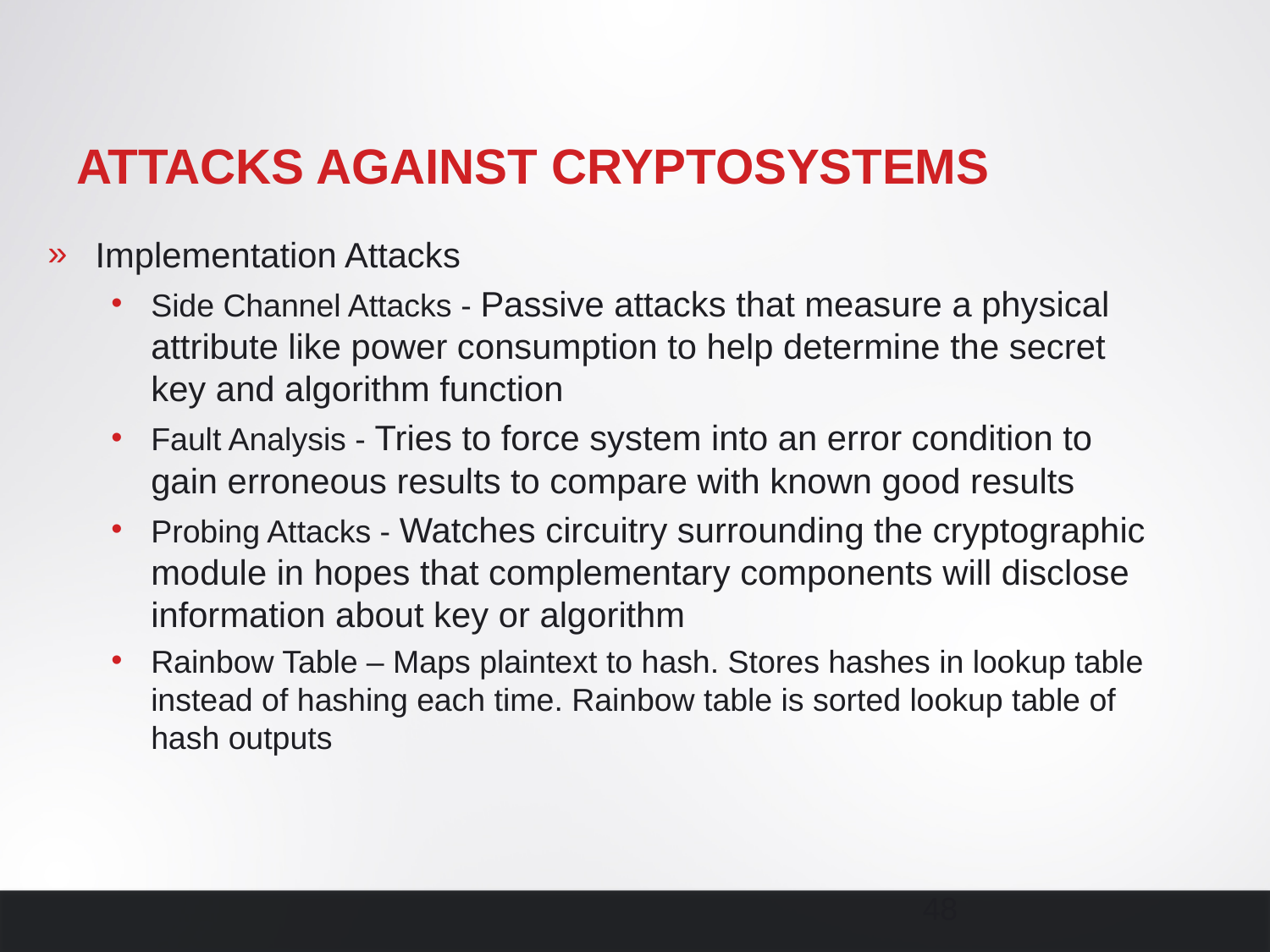

# Attacks against cryptosystems
Implementation Attacks
Side Channel Attacks - Passive attacks that measure a physical attribute like power consumption to help determine the secret key and algorithm function
Fault Analysis - Tries to force system into an error condition to gain erroneous results to compare with known good results
Probing Attacks - Watches circuitry surrounding the cryptographic module in hopes that complementary components will disclose information about key or algorithm
Rainbow Table – Maps plaintext to hash. Stores hashes in lookup table instead of hashing each time. Rainbow table is sorted lookup table of hash outputs

48